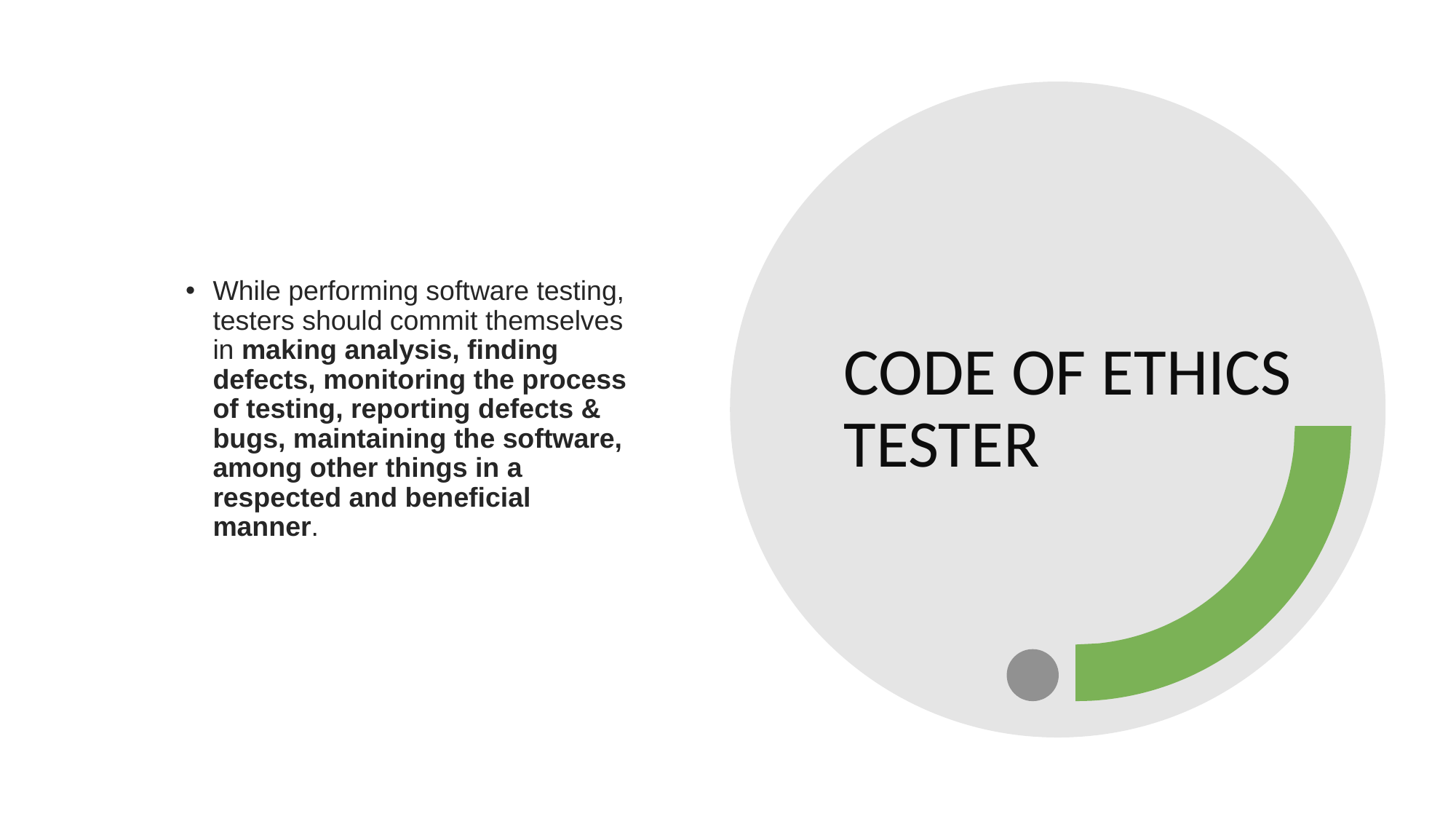

While performing software testing, testers should commit themselves in making analysis, finding defects, monitoring the process of testing, reporting defects & bugs, maintaining the software, among other things in a respected and beneficial manner.
# CODE OF ETHICS TESTER